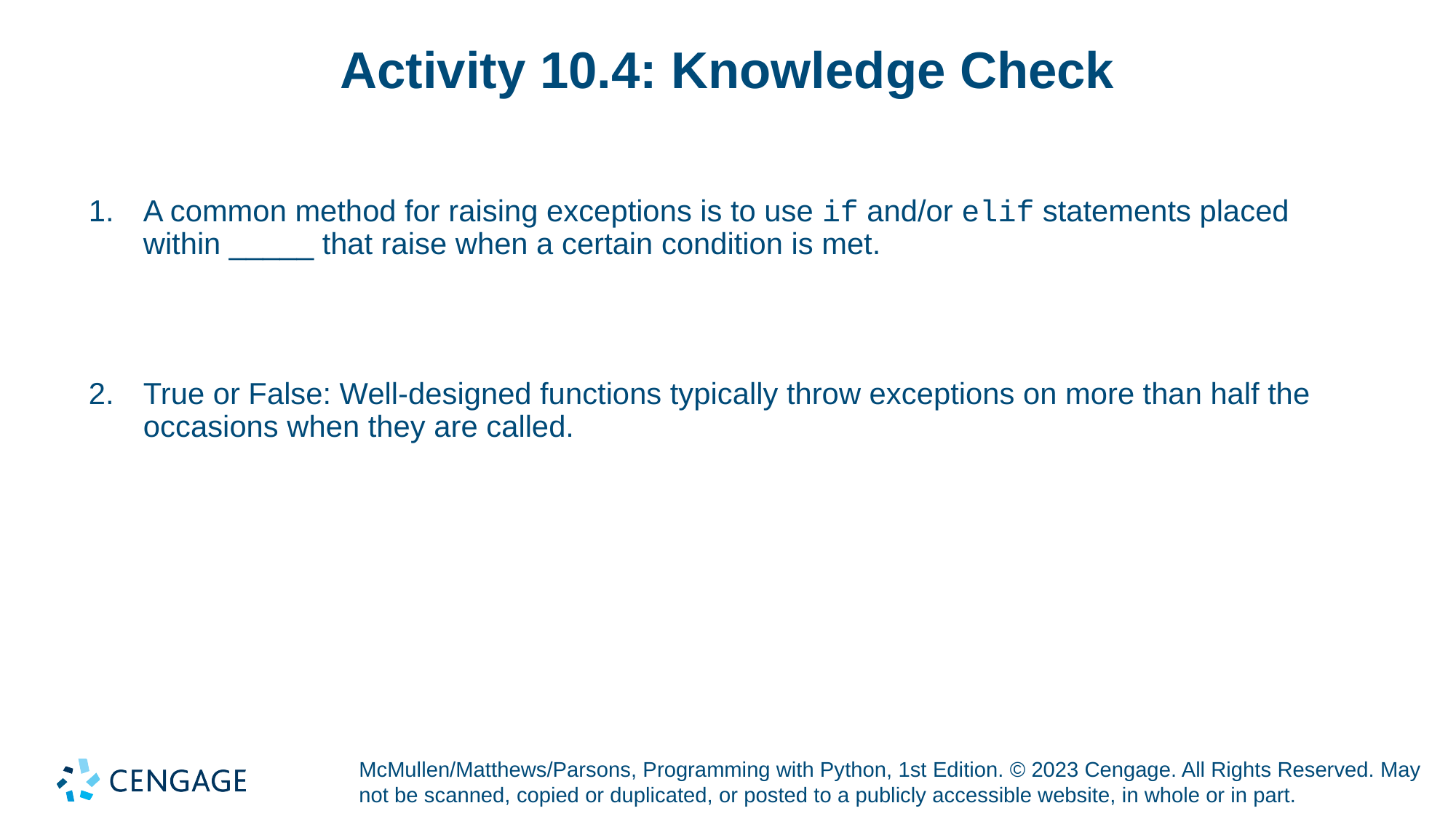

# Activity 10.4: Knowledge Check
A common method for raising exceptions is to use if and/or elif statements placed within _____ that raise when a certain condition is met.
True or False: Well-designed functions typically throw exceptions on more than half the occasions when they are called.